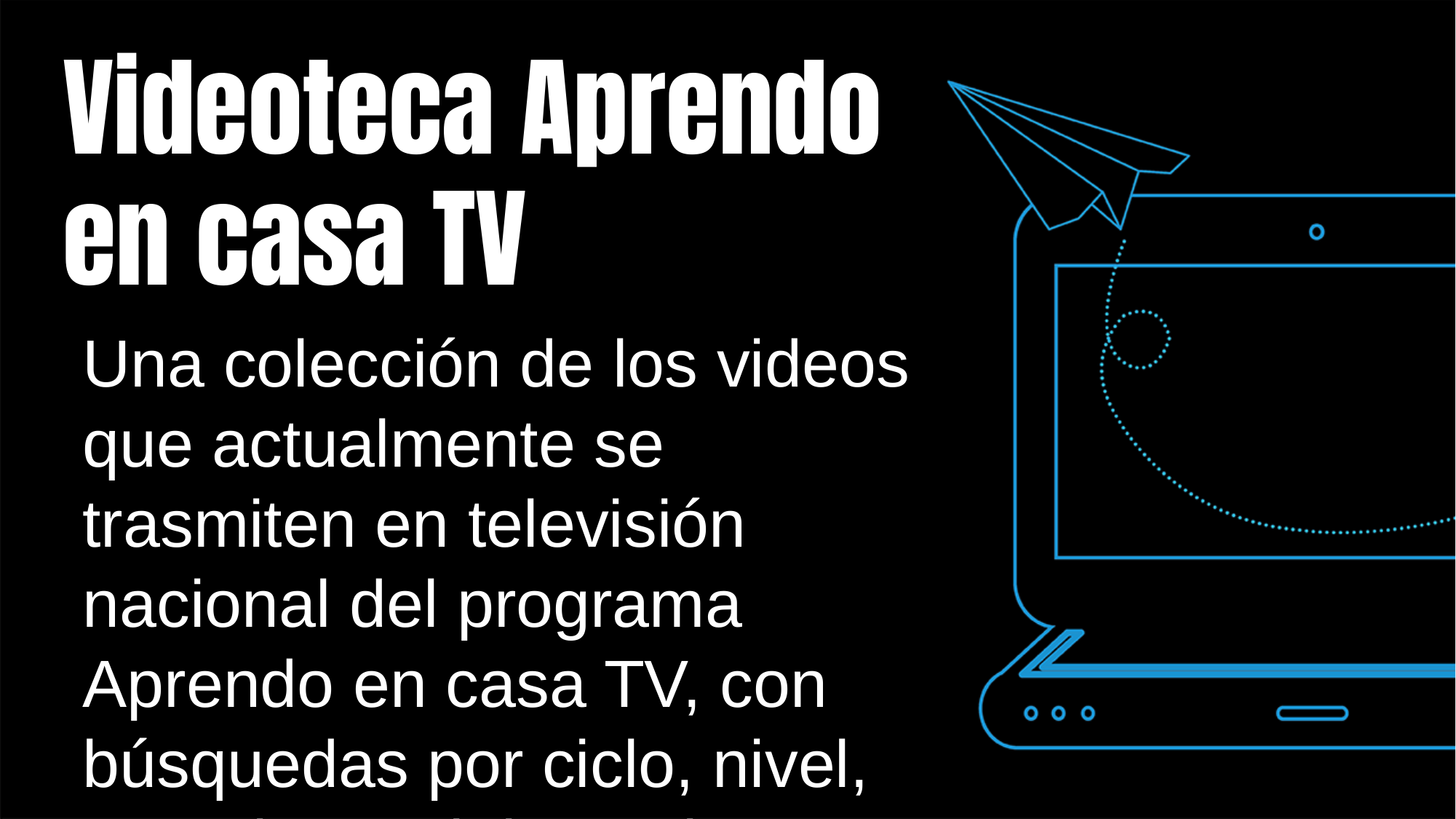

Videoteca Aprendo en casa TV
Una colección de los videos que actualmente se trasmiten en televisión nacional del programa Aprendo en casa TV, con búsquedas por ciclo, nivel, materia y palabras claves.